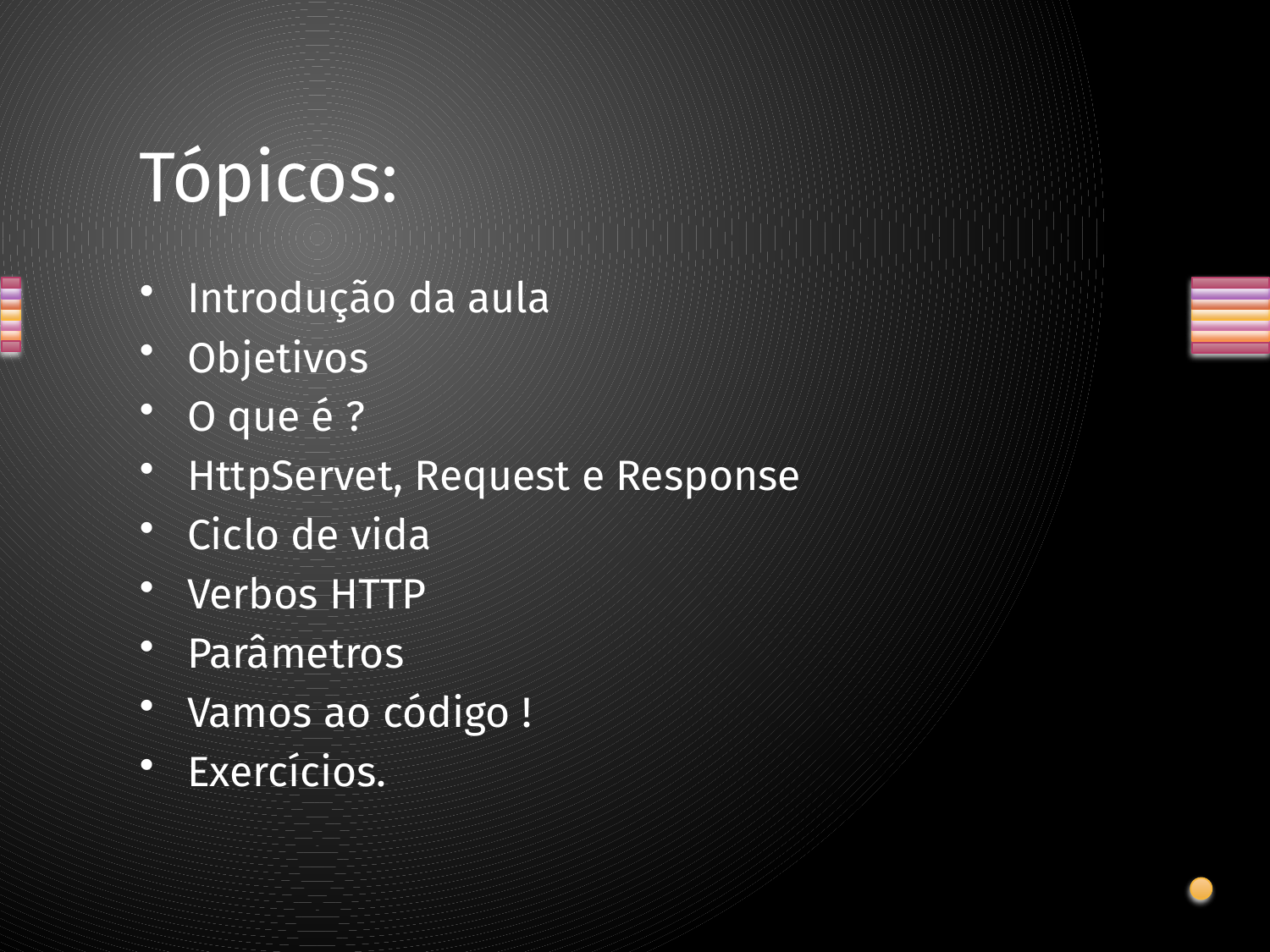

# Tópicos:

Introdução da aula
Objetivos
O que é ?
HttpServet, Request e Response
Ciclo de vida
Verbos HTTP
Parâmetros
Vamos ao código !
Exercícios.